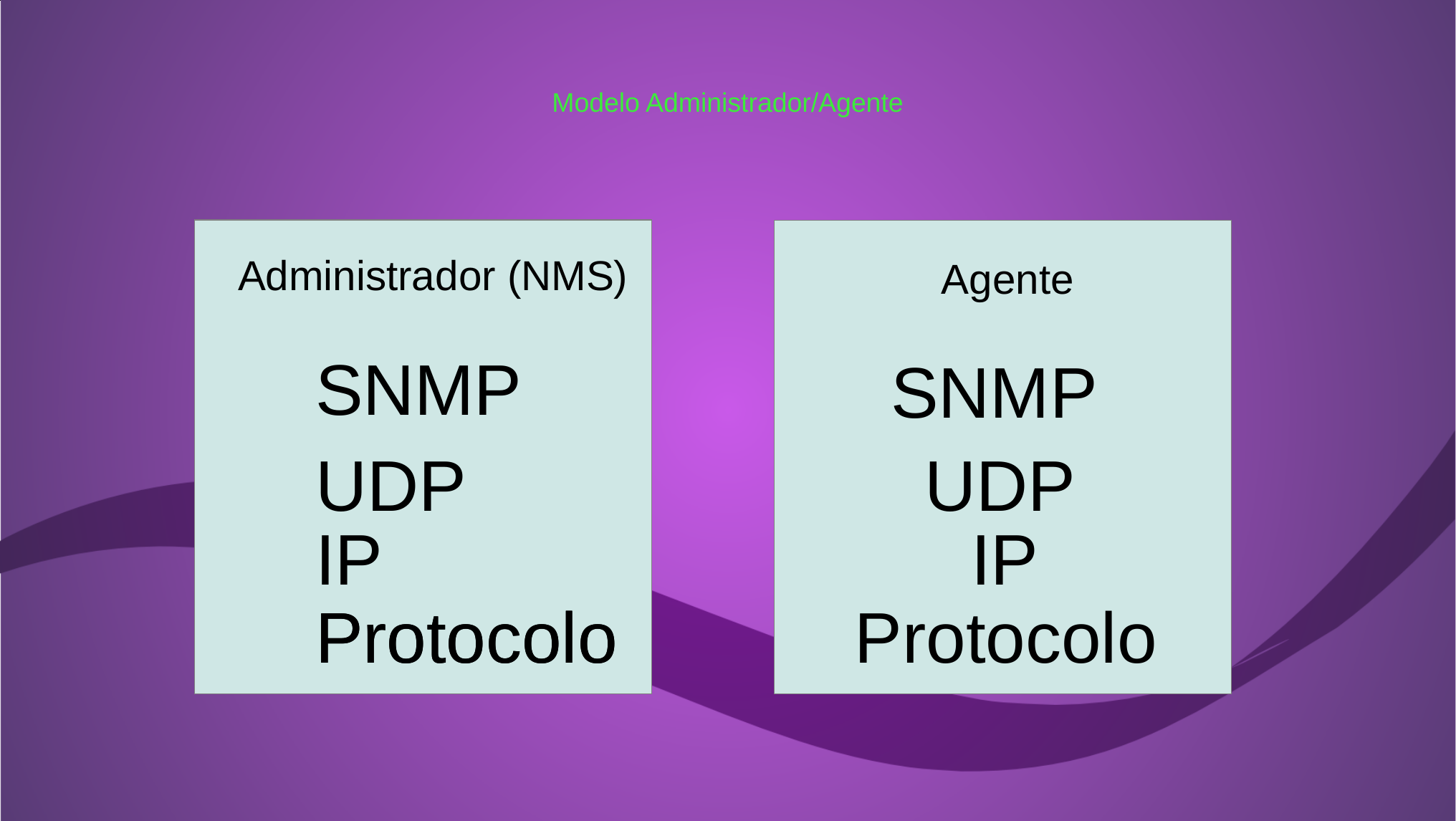

Modelo Administrador/Agente

Administrador (NMS)
Agente
SNMP
SNMP
UDP
UDP
IP
IP
Protocolo
Protocolo
Protocolo